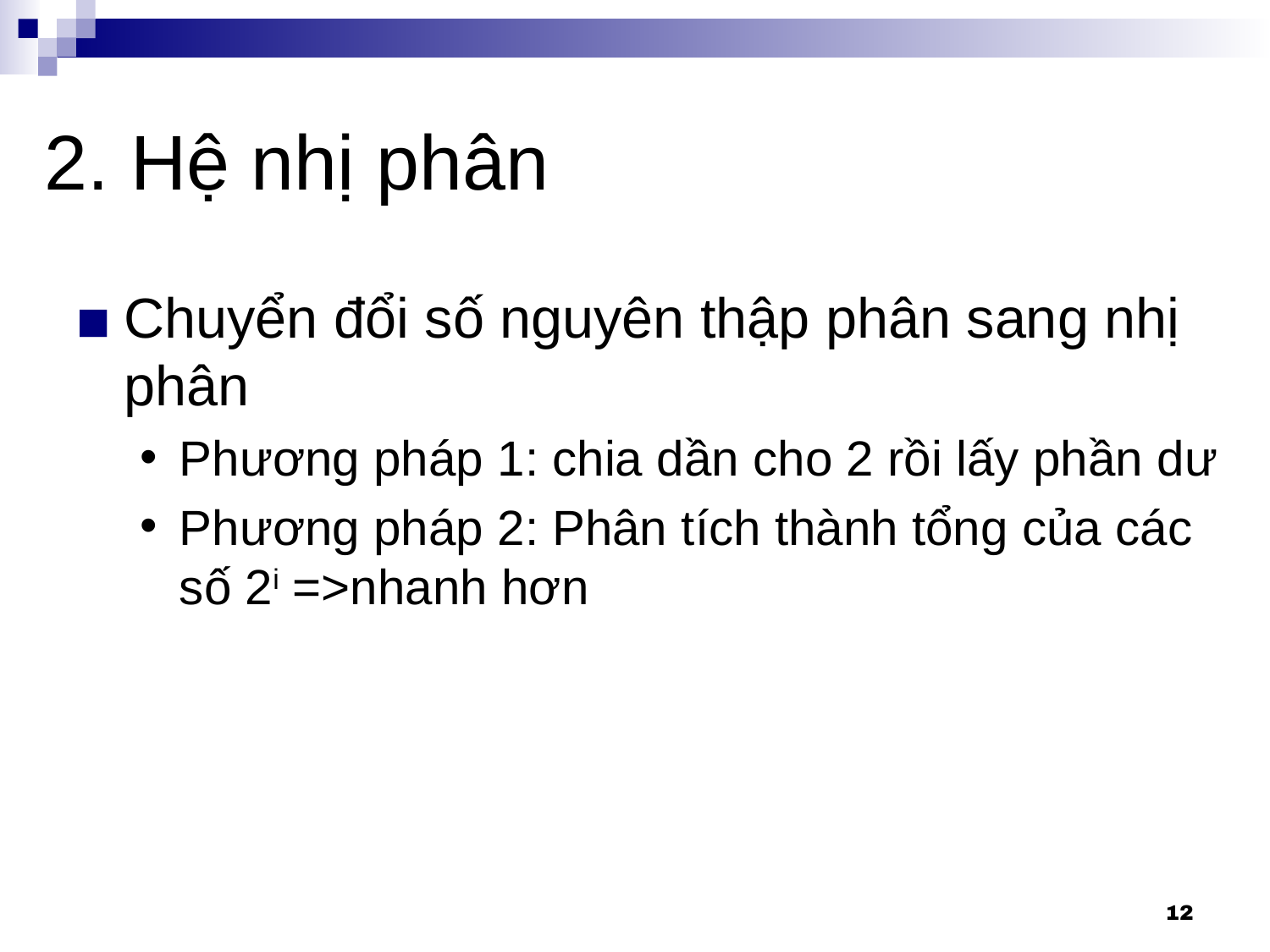

# 2. Hệ nhị phân
Chuyển đổi số nguyên thập phân sang nhị phân
Phương pháp 1: chia dần cho 2 rồi lấy phần dư
Phương pháp 2: Phân tích thành tổng của các số 2i =>nhanh hơn

12